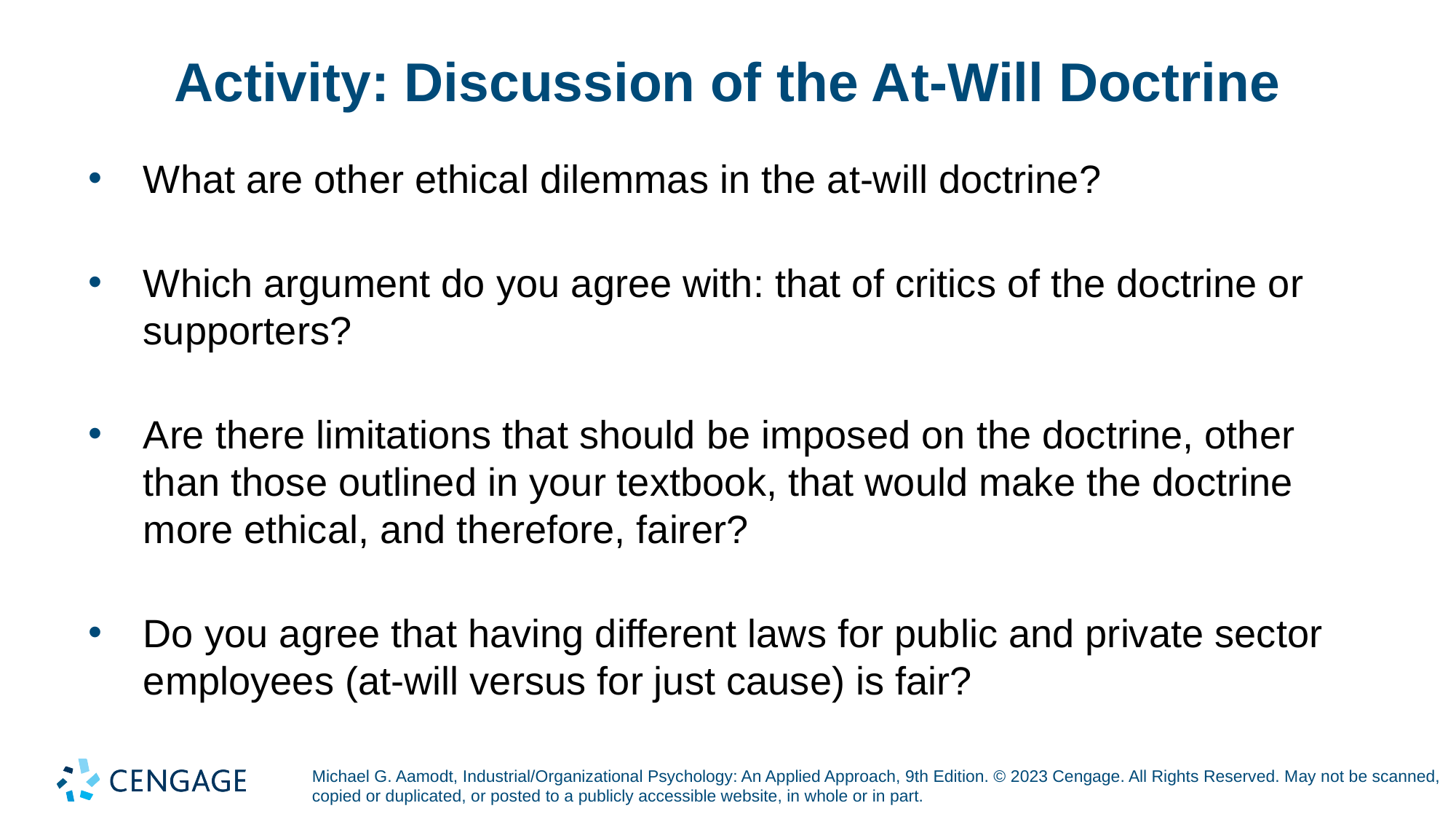

# Activity: Discussion of the At-Will Doctrine
What are other ethical dilemmas in the at-will doctrine?
Which argument do you agree with: that of critics of the doctrine or supporters?
Are there limitations that should be imposed on the doctrine, other than those outlined in your textbook, that would make the doctrine more ethical, and therefore, fairer?
Do you agree that having different laws for public and private sector employees (at-will versus for just cause) is fair?